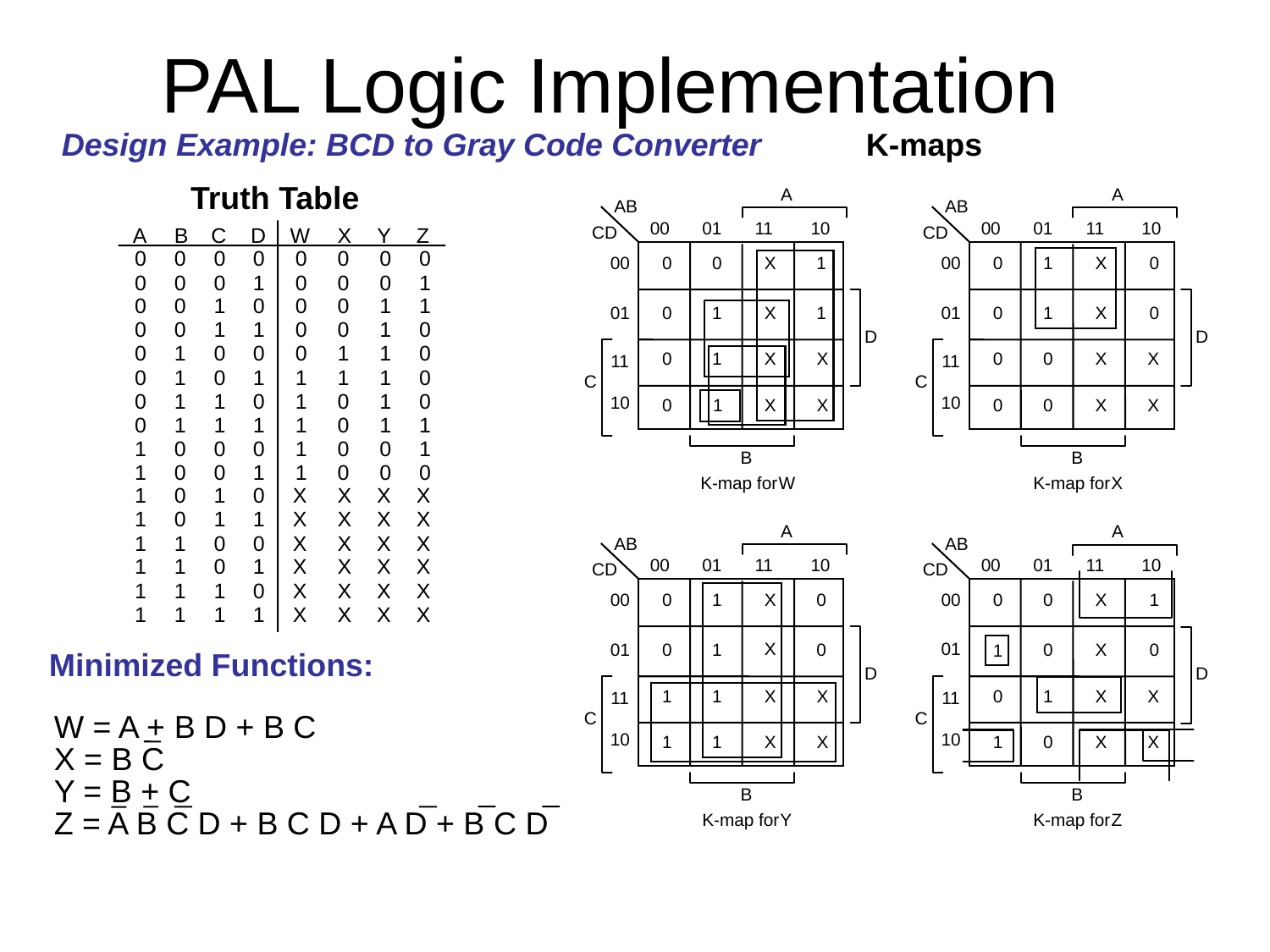

# PAL Logic Implementation
Design Example: BCD to Gray Code Converter
K-maps
Truth Table
A
AB

00
01
11
10
CD

00
0
0
X
1

01
0
1
X
1

D

0
1
X
X
11

C

10
0
1
X
X

B
K-map for
W
A
AB

00
01
11
10
CD

00
0
1
X
0

01
0
1
X
0
D

0
0
X
X
11
C

10
0
0
X
X

B
K-map for
X
A
AB

00
01
11
10
CD

00
0
1
X
0

X
01
0
1
0
D

1
1
X
X
11

C

10
1
1
X
X

B
K-map for
Y
A
AB

00
01
11
10
CD

00
0
0
X
1

01
0
X
0

1
D

0
1
X
X
11
C

10
1
0
X
X

B
K-map for
Z
A
0
0
0
0
0
0
0
0
1
1
1
1
1
1
1
1
B
0
0
0
0
1
1
1
1
0
0
0
0
1
1
1
1
C
0
0
1
1
0
0
1
1
0
0
1
1
0
0
1
1
D
0
1
0
1
0
1
0
1
0
1
0
1
0
1
0
1
W
0
0
0
0
0
1
1
1
1
1
X
X
X
X
X
X
X
0
0
0
0
1
1
0
0
0
0
X
X
X
X
X
X
Y
0
0
1
1
1
1
1
1
0
0
X
X
X
X
X
X
Z
0
1
1
0
0
0
0
1
1
0
X
X
X
X
X
X

Minimized Functions:

W = A + B D + B C
X = B C
Y = B + C
Z = A B C D + B C D + A D + B C D